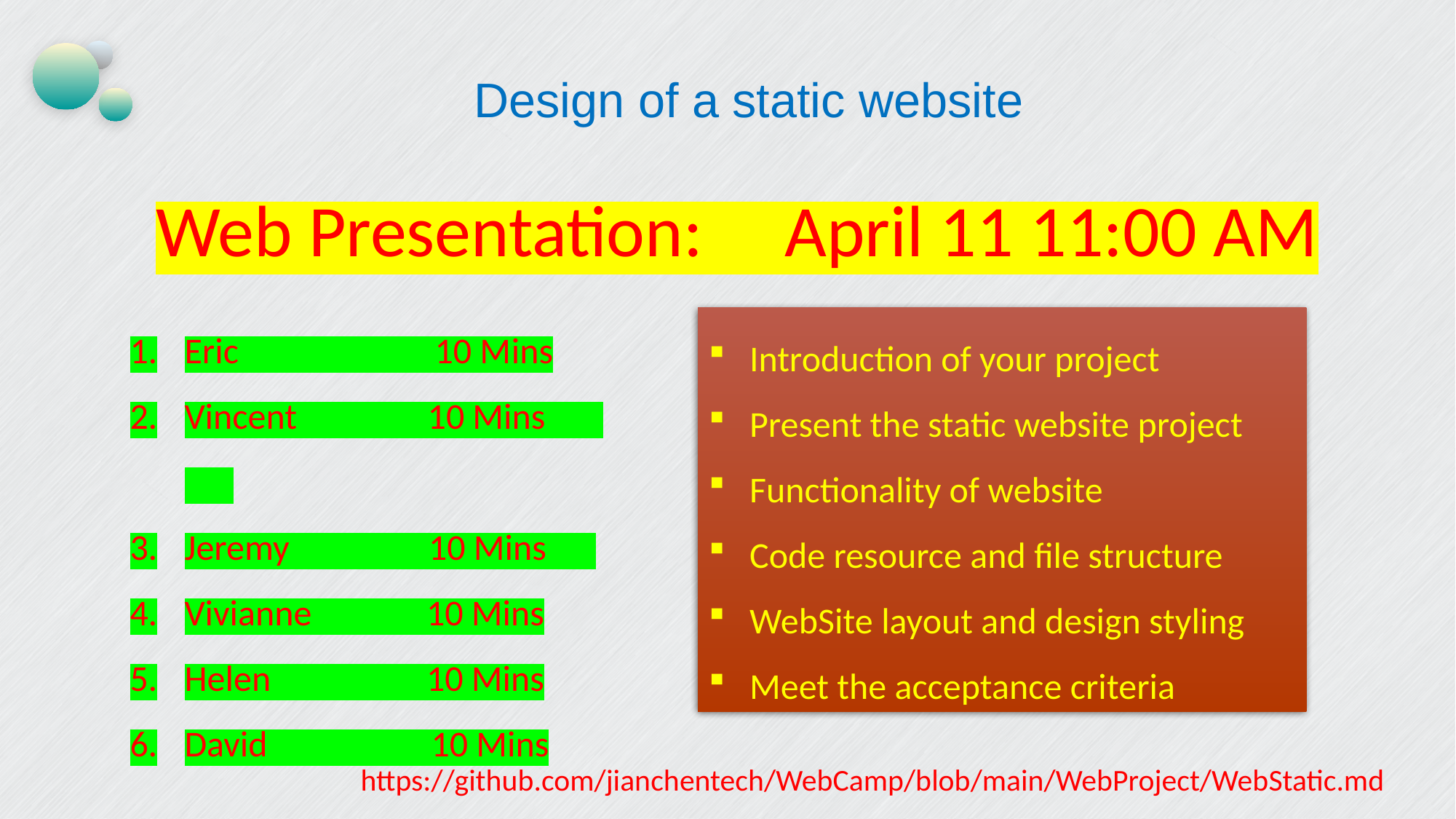

Design of a static website
Web Presentation:     April 11 11:00 AM
Eric                        10 Mins
Vincent                10 Mins
Jeremy                 10 Mins
Vivianne              10 Mins
Helen                   10 Mins
David                    10 Mins
Introduction of your project
Present the static website project
Functionality of website
Code resource and file structure
WebSite layout and design styling
Meet the acceptance criteria

https://github.com/jianchentech/WebCamp/blob/main/WebProject/WebStatic.md